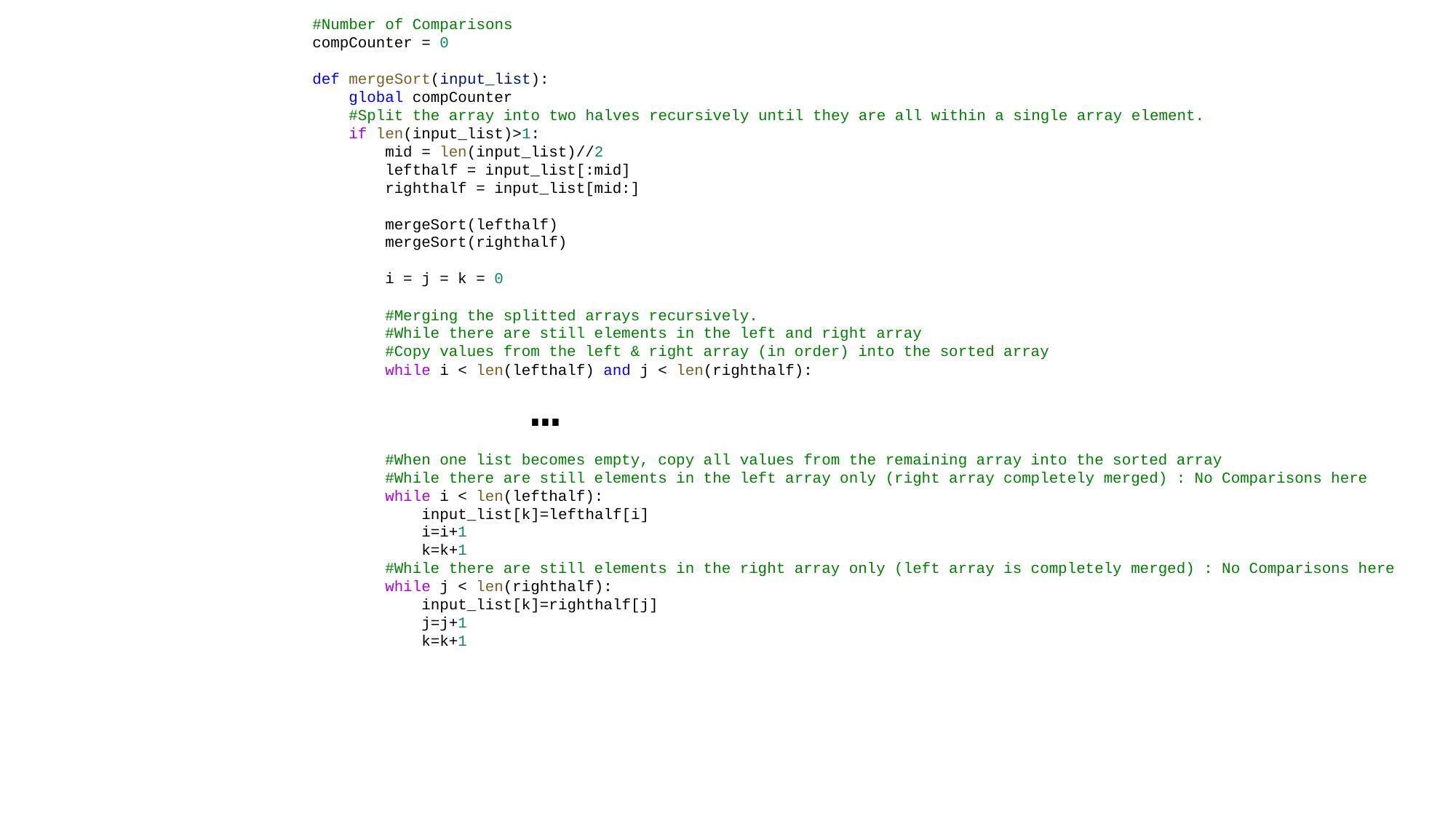

#Number of Comparisons
compCounter = 0
def mergeSort(input_list):
    global compCounter
    #Split the array into two halves recursively until they are all within a single array element.
    if len(input_list)>1:
        mid = len(input_list)//2
        lefthalf = input_list[:mid]
        righthalf = input_list[mid:]
        mergeSort(lefthalf)
        mergeSort(righthalf)
        i = j = k = 0
        #Merging the splitted arrays recursively.
        #While there are still elements in the left and right array
        #Copy values from the left & right array (in order) into the sorted array
        while i < len(lefthalf) and j < len(righthalf):
            	…
        #When one list becomes empty, copy all values from the remaining array into the sorted array
        #While there are still elements in the left array only (right array completely merged) : No Comparisons here
        while i < len(lefthalf):
            input_list[k]=lefthalf[i]
            i=i+1
            k=k+1
        #While there are still elements in the right array only (left array is completely merged) : No Comparisons here
        while j < len(righthalf):
            input_list[k]=righthalf[j]
            j=j+1
            k=k+1